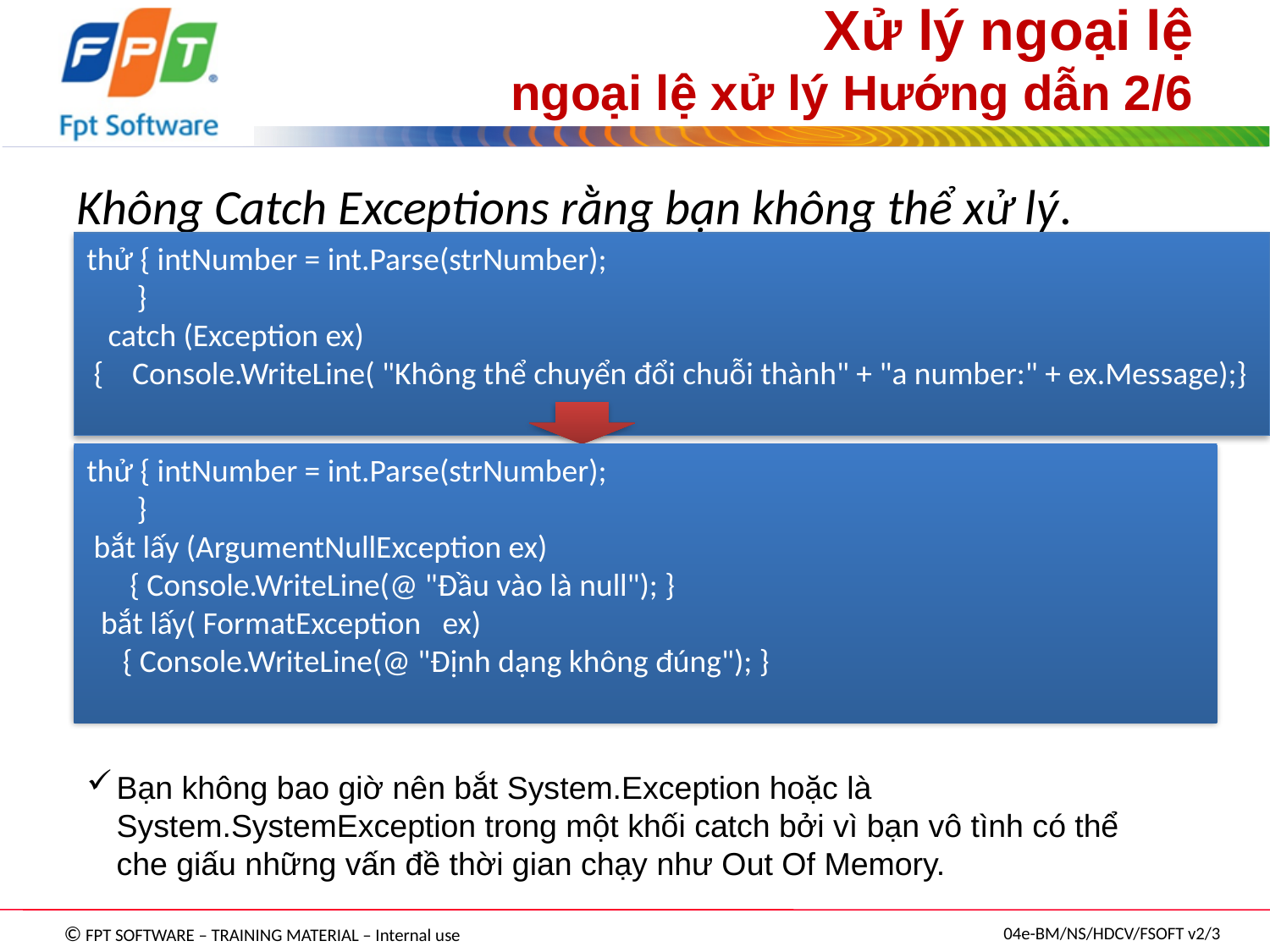

# Xử lý ngoại lệ ngoại lệ xử lý Hướng dẫn 2/6
Không Catch Exceptions rằng bạn không thể xử lý.
thử { intNumber = int.Parse(strNumber);
       }
   catch (Exception ex)
 {    Console.WriteLine( "Không thể chuyển đổi chuỗi thành" + "a number:" + ex.Message);}

thử { intNumber = int.Parse(strNumber);
       }
 bắt lấy (ArgumentNullException ex)
      { Console.WriteLine(@ "Đầu vào là null"); }
  bắt lấy( FormatException   ex)
     { Console.WriteLine(@ "Định dạng không đúng"); }

Bạn không bao giờ nên bắt System.Exception hoặc là System.SystemException trong một khối catch bởi vì bạn vô tình có thể che giấu những vấn đề thời gian chạy như Out Of Memory.